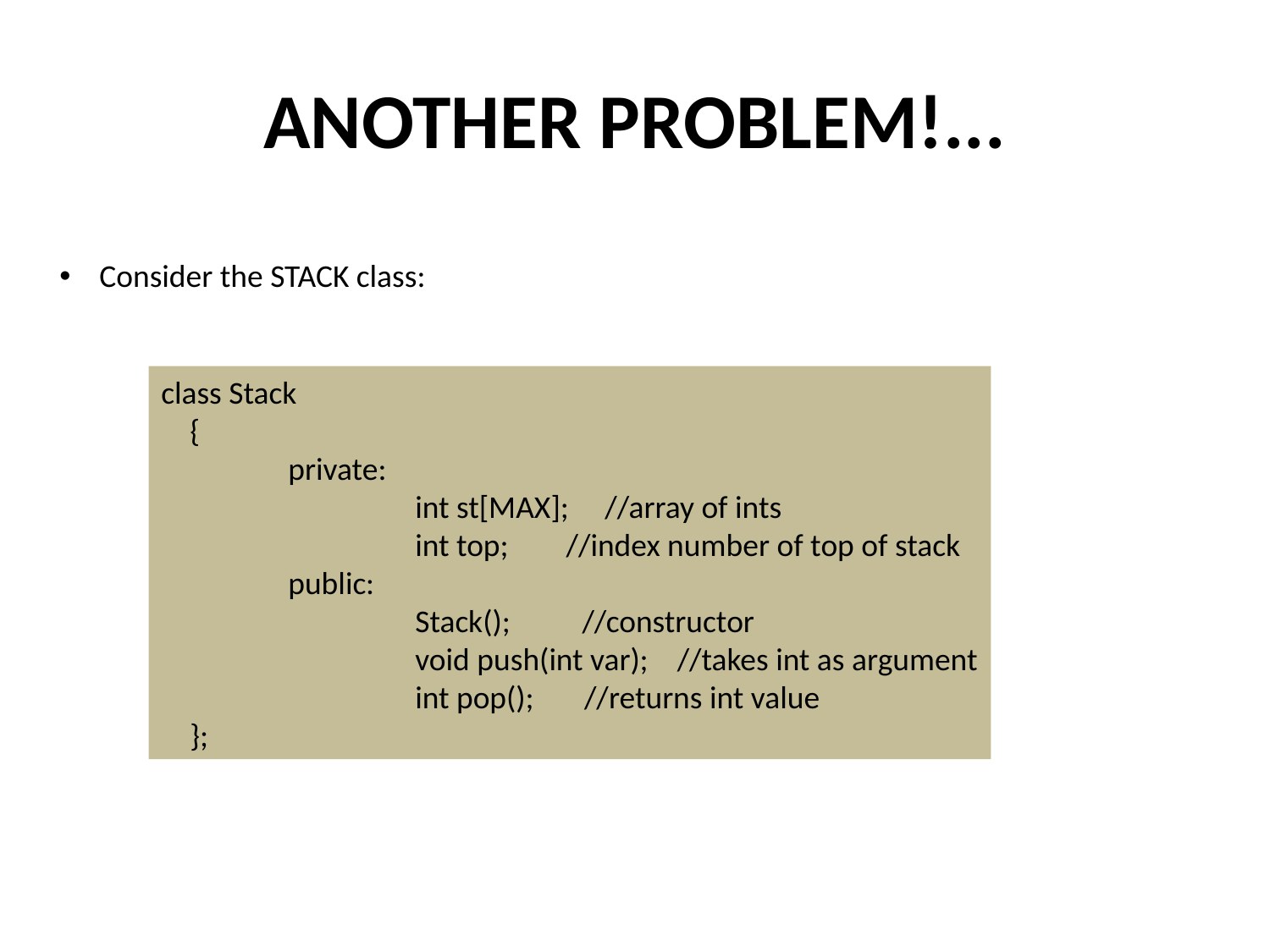

# ANOTHER PROBLEM!...
Consider the STACK class:
class Stack
    {
	private:
		int st[MAX];     //array of ints
		int top;        //index number of top of stack
	public:
		Stack();          //constructor
		void push(int var);    //takes int as argument
		int pop();       //returns int value
    };